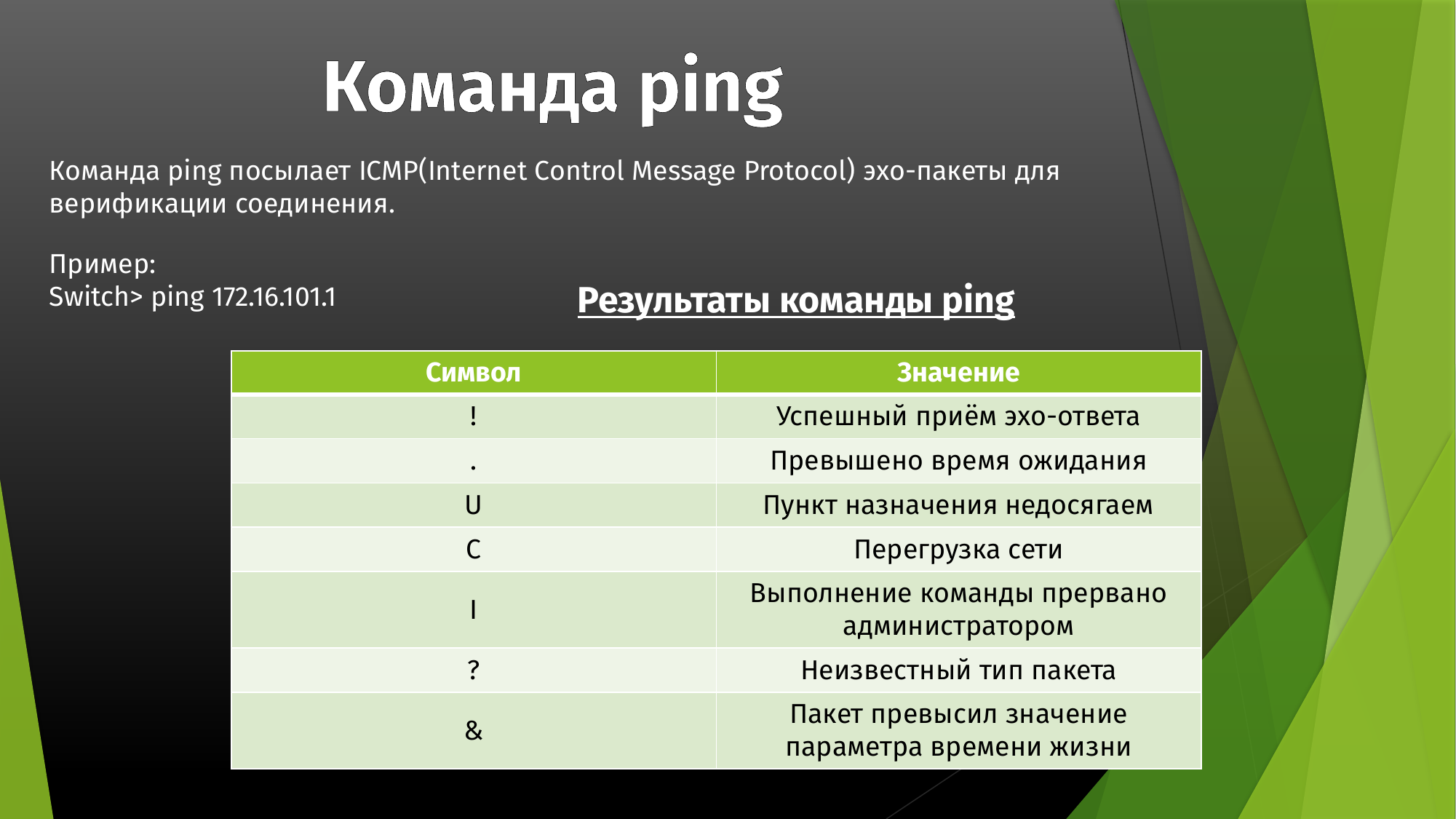

Команда ping
Команда ping посылает ICMP(Internet Control Message Protocol) эхо-пакеты для
верификации соединения.
Пример:
Switch> ping 172.16.101.1
Результаты команды ping
| Символ | Значение |
| --- | --- |
| ! | Успешный приём эхо-ответа |
| . | Превышено время ожидания |
| U | Пункт назначения недосягаем |
| C | Перегрузка сети |
| I | Выполнение команды прервано администратором |
| ? | Неизвестный тип пакета |
| & | Пакет превысил значение параметра времени жизни |